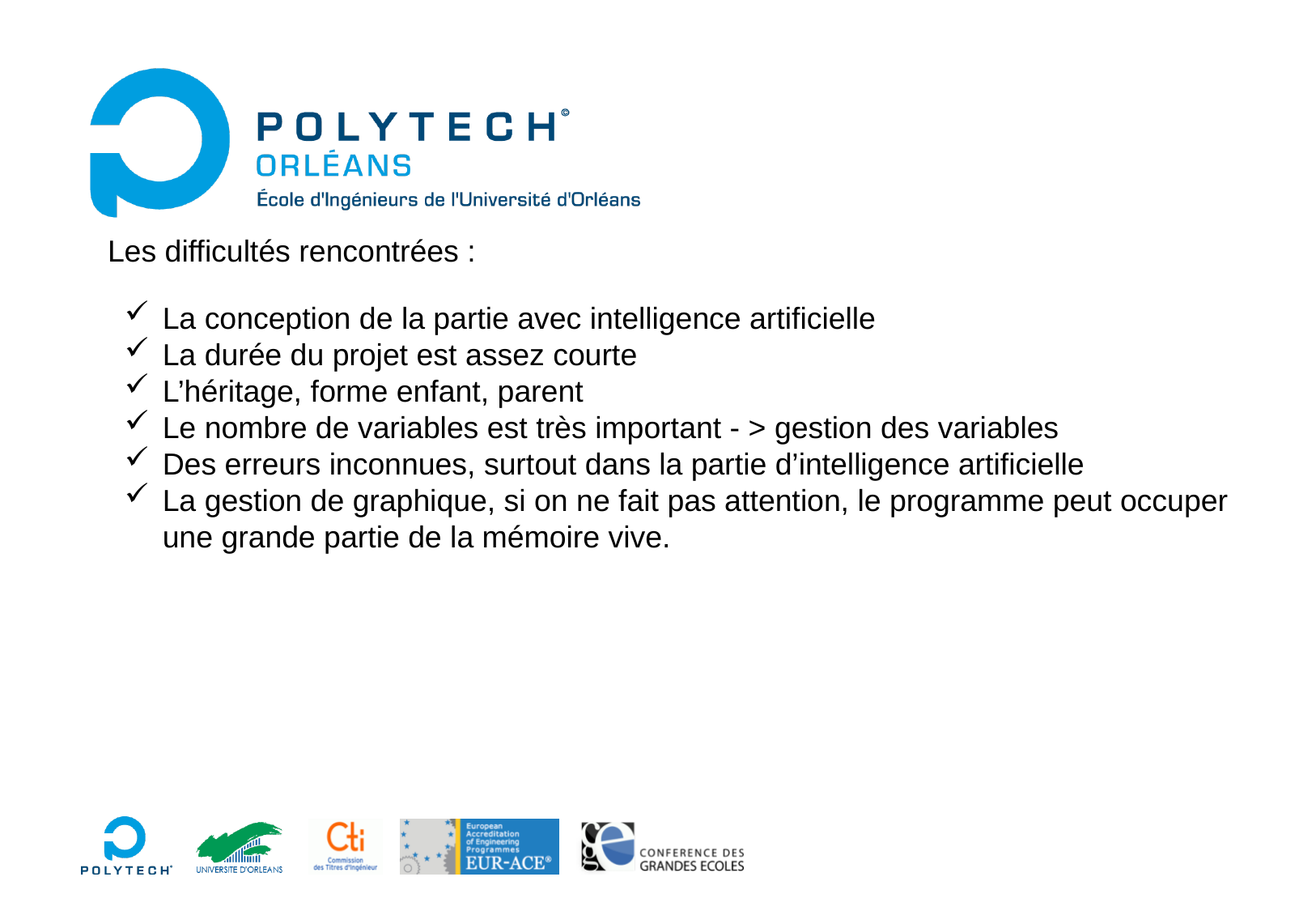

Les difficultés rencontrées :
La conception de la partie avec intelligence artificielle
La durée du projet est assez courte
L’héritage, forme enfant, parent
Le nombre de variables est très important - > gestion des variables
Des erreurs inconnues, surtout dans la partie d’intelligence artificielle
La gestion de graphique, si on ne fait pas attention, le programme peut occuper une grande partie de la mémoire vive.